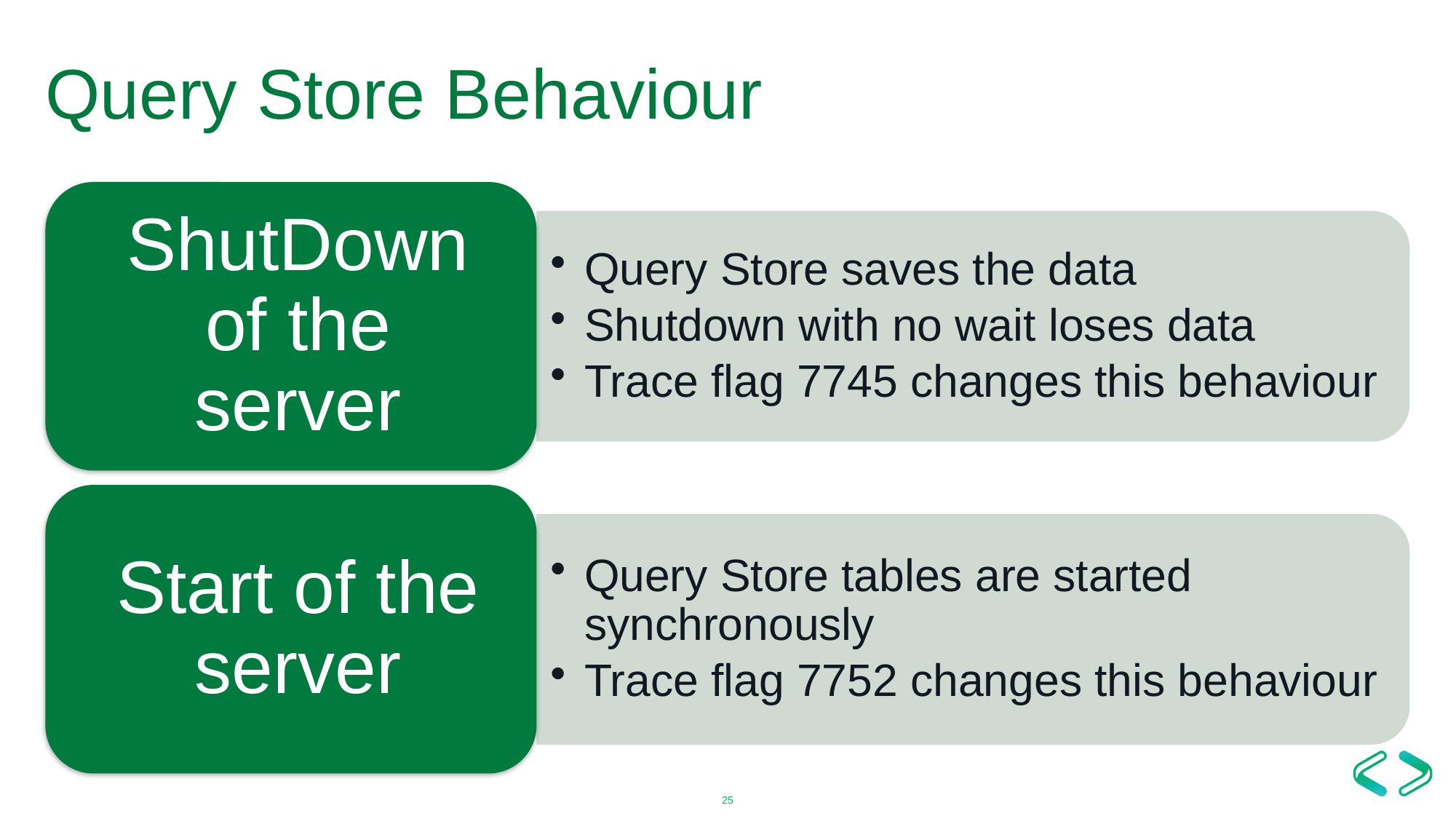

# Query Store Behaviour
Query Store saves the data
Shutdown with no wait loses data
Trace flag 7745 changes this behaviour
ShutDown of the server
Query Store tables are started synchronously
Trace flag 7752 changes this behaviour
Start of the server